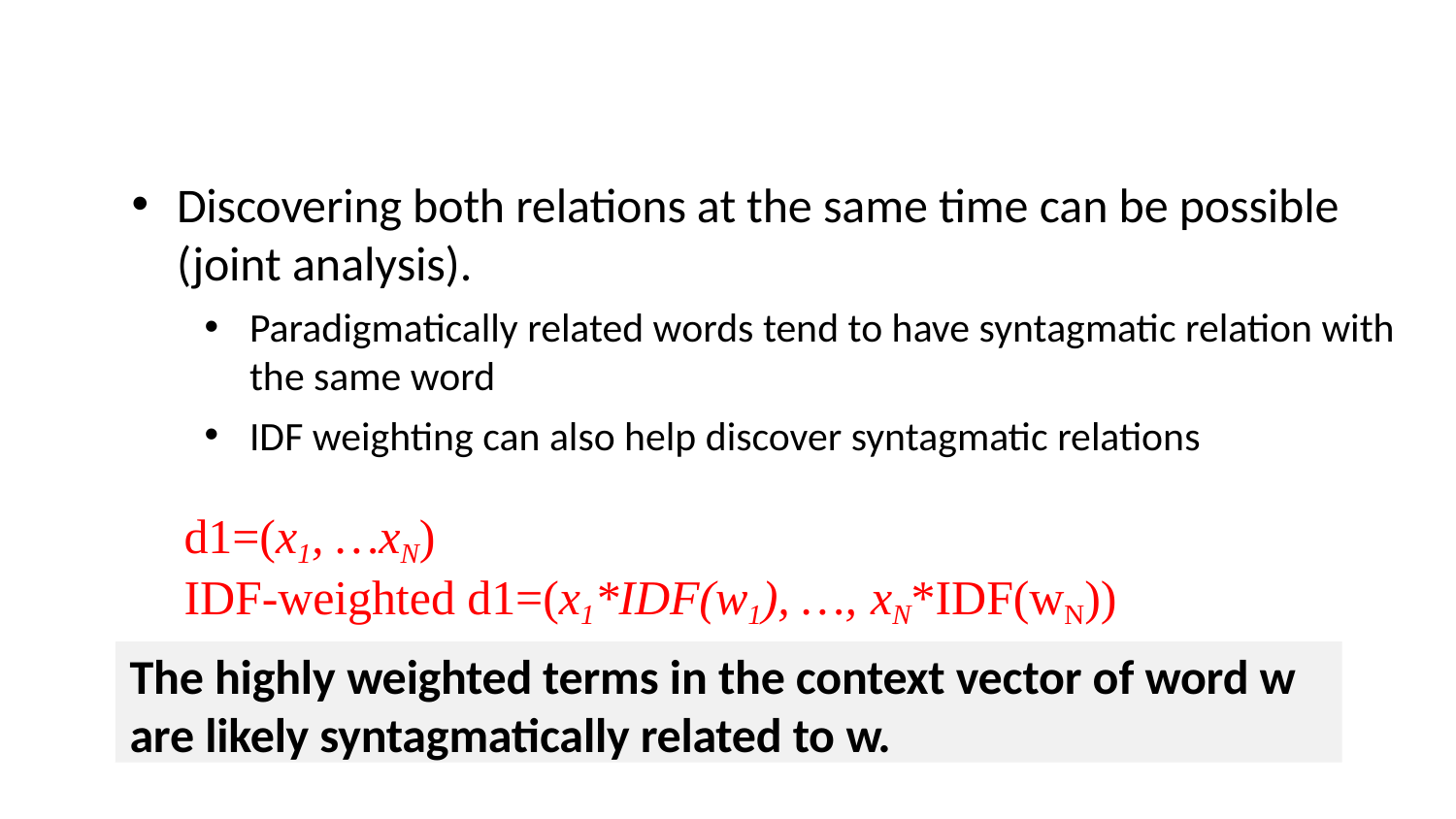

Discovering both relations at the same time can be possible  (joint analysis).
Paradigmatically related words tend to have syntagmatic relation with the same word
IDF weighting can also help discover syntagmatic relations

d1=(x1, …xN)
IDF-weighted d1=(x1*IDF(w1), …, xN*IDF(wN))
The highly weighted terms in the context vector of word w
are likely syntagmatically related to w.